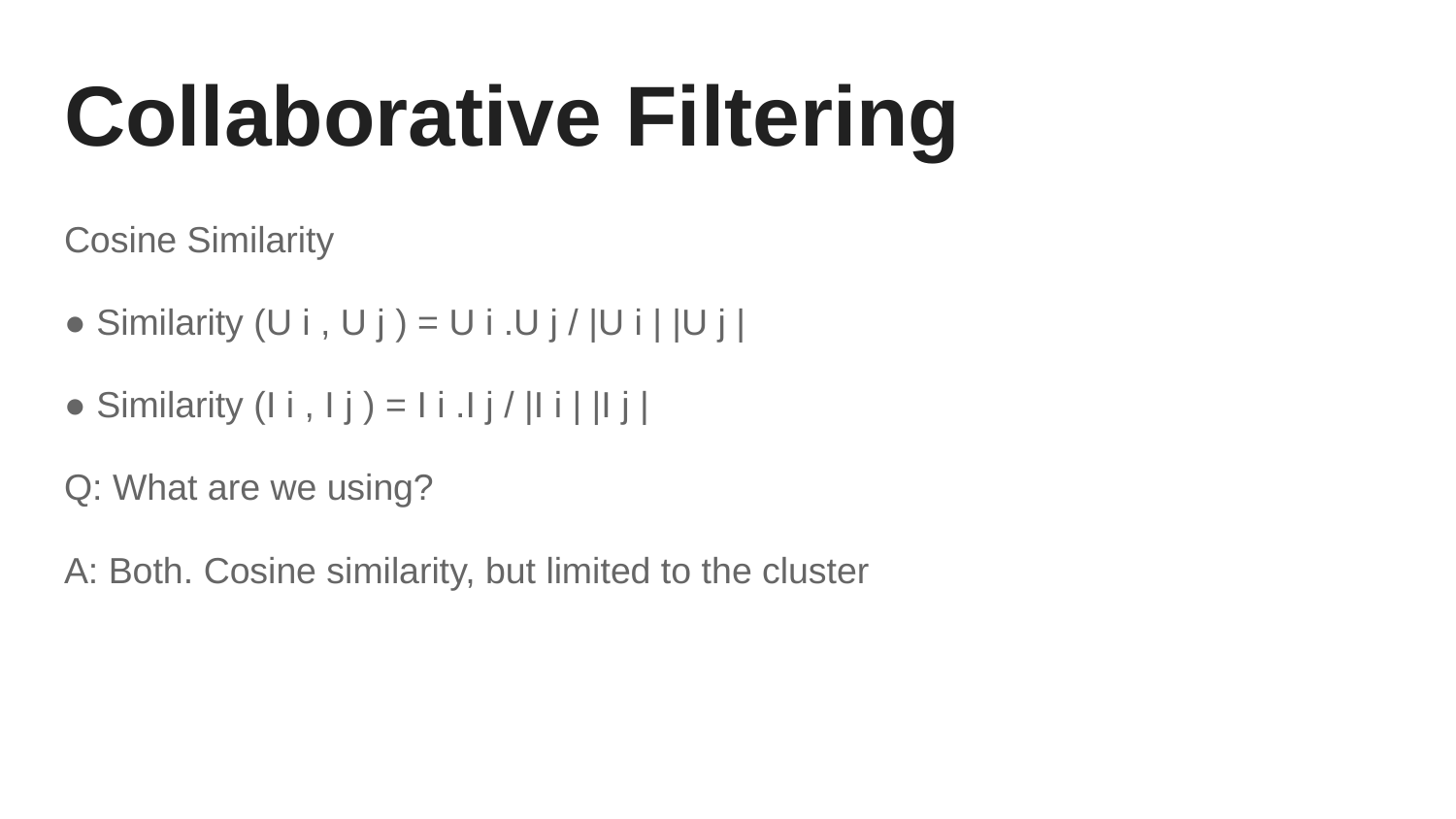

# Collaborative Filtering

Cosine Similarity
● Similarity (U i , U j ) = U i .U j / |U i | |U j |
● Similarity (I i , I j ) = I i .I j / |I i | |I j |
Q: What are we using?
A: Both. Cosine similarity, but limited to the cluster